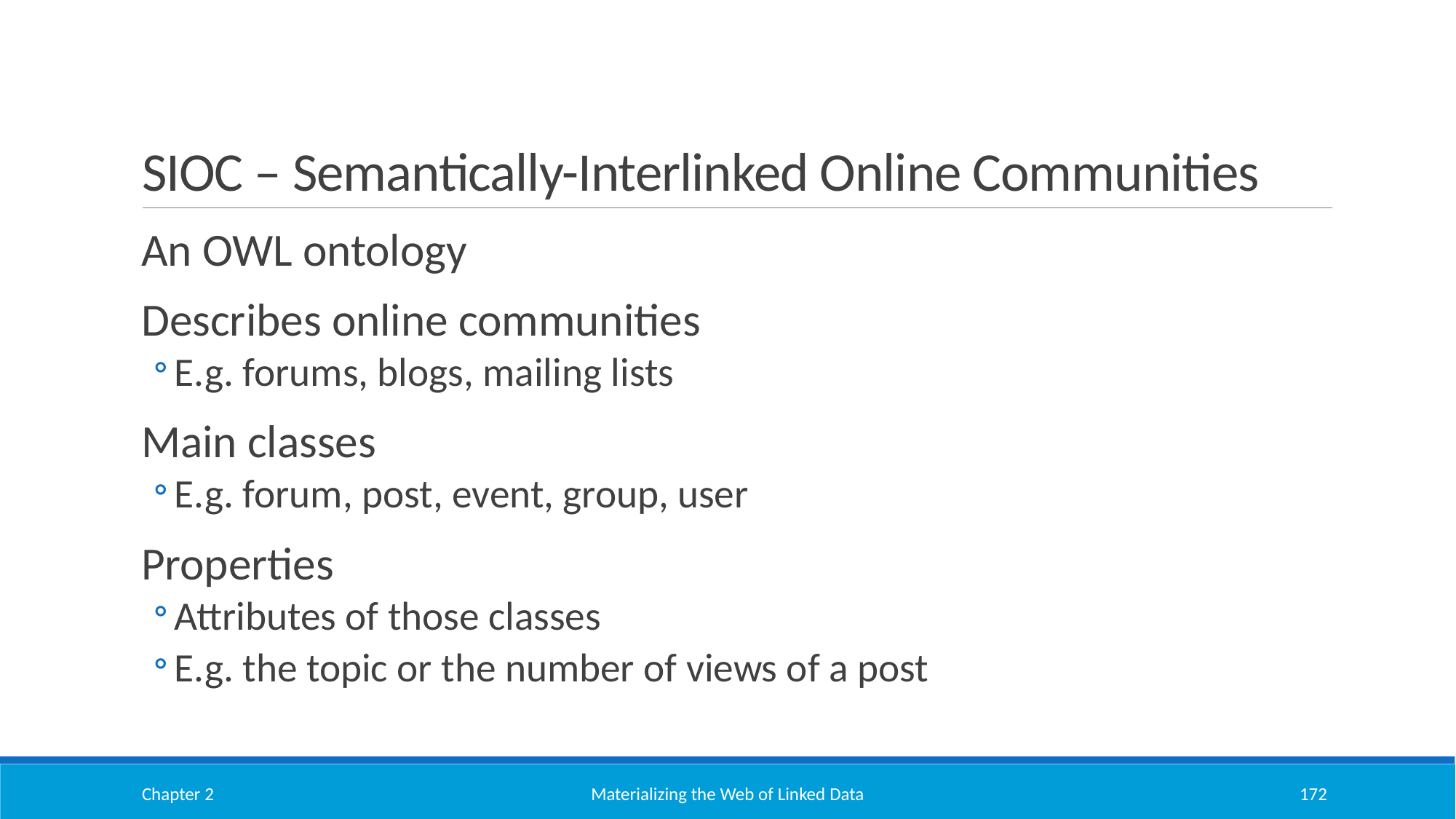

# SIOC – Semantically-Interlinked Online Communities
An OWL ontology
Describes online communities
E.g. forums, blogs, mailing lists
Main classes
E.g. forum, post, event, group, user
Properties
Attributes of those classes
E.g. the topic or the number of views of a post
Chapter 2
Materializing the Web of Linked Data
172